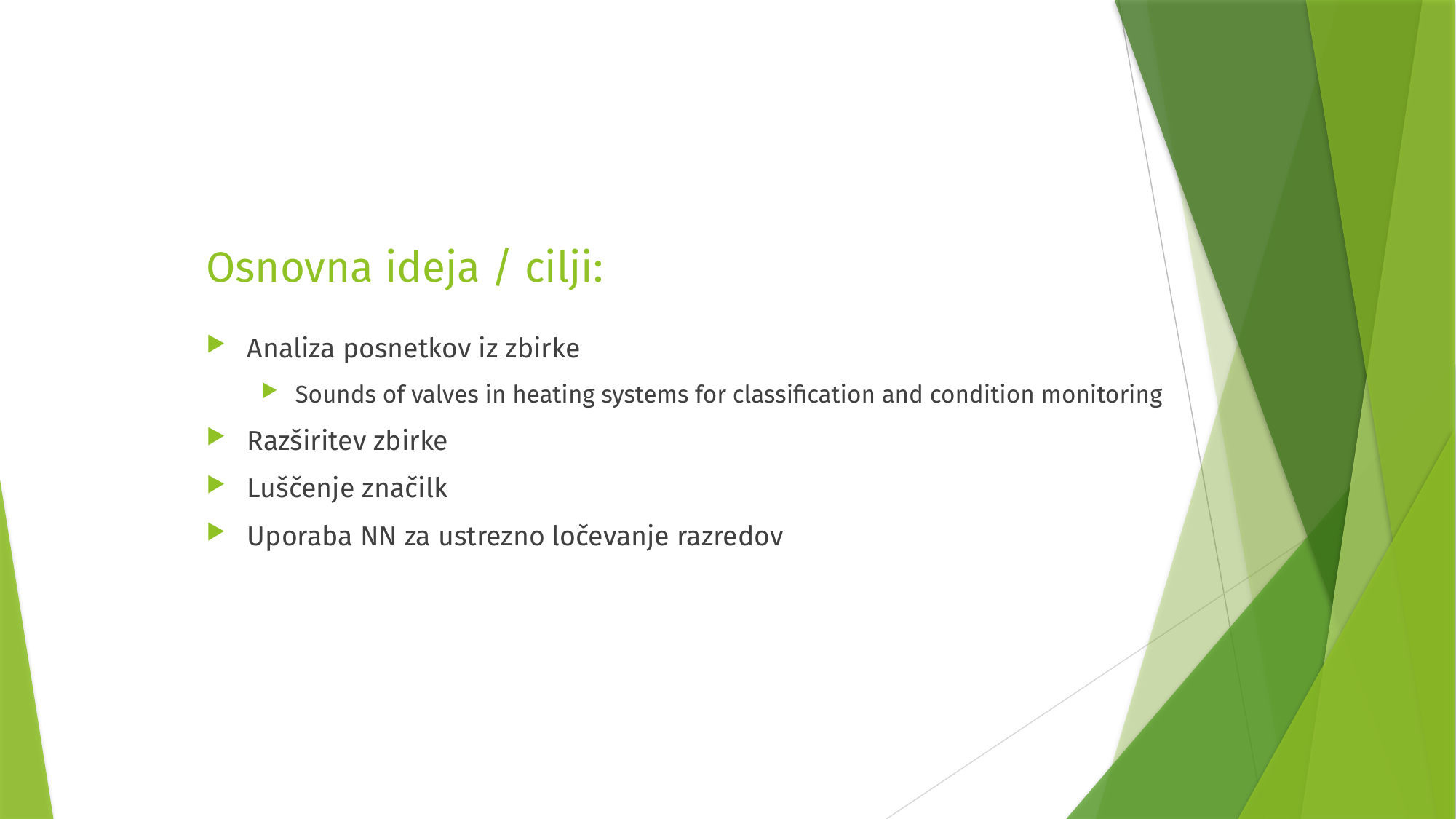

# Osnovna ideja / cilji:

Analiza posnetkov iz zbirke
Sounds of valves in heating systems for classification and condition monitoring
Razširitev zbirke
Luščenje značilk
Uporaba NN za ustrezno ločevanje razredov